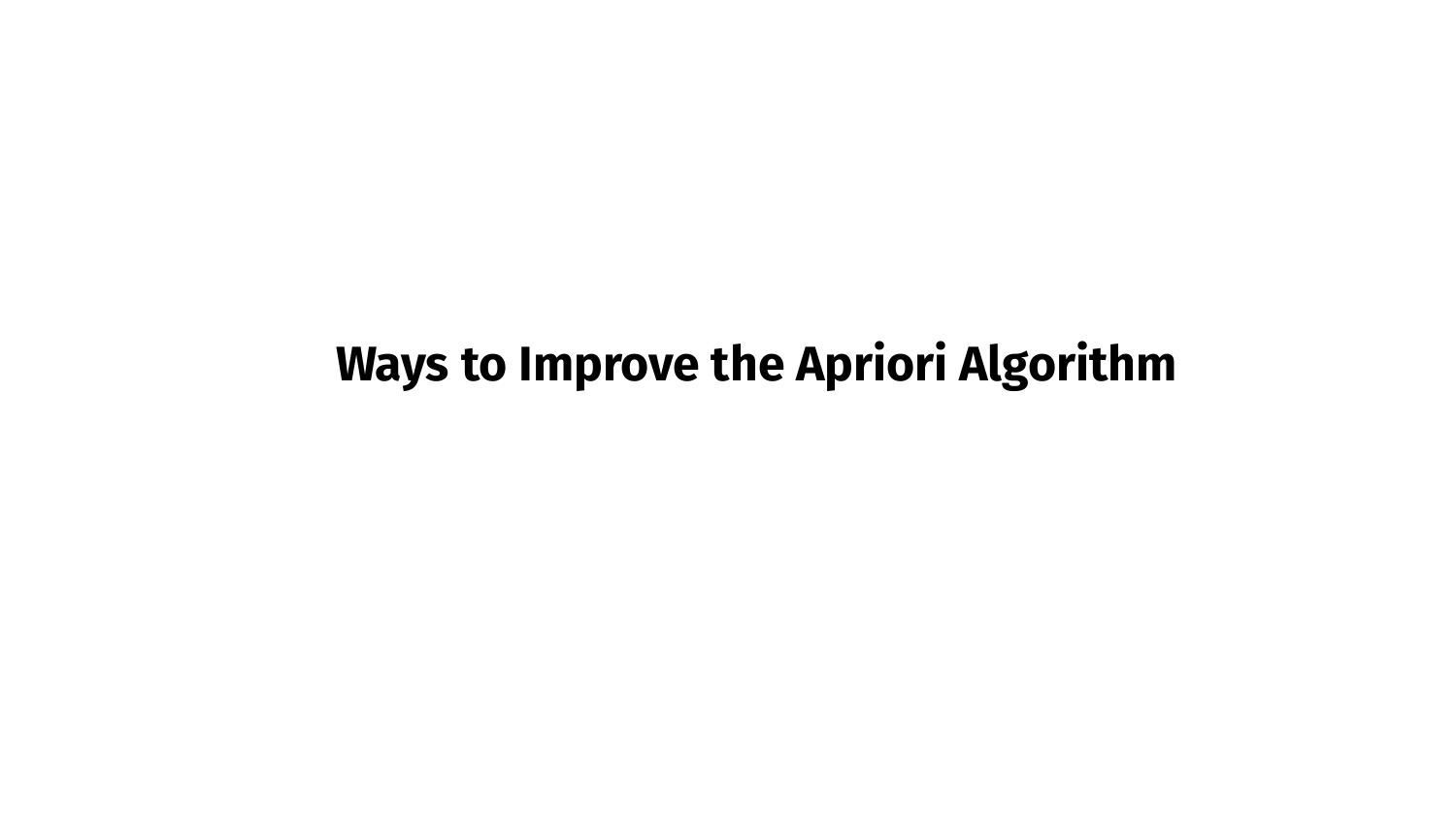

# Ways to Improve the Apriori Algorithm